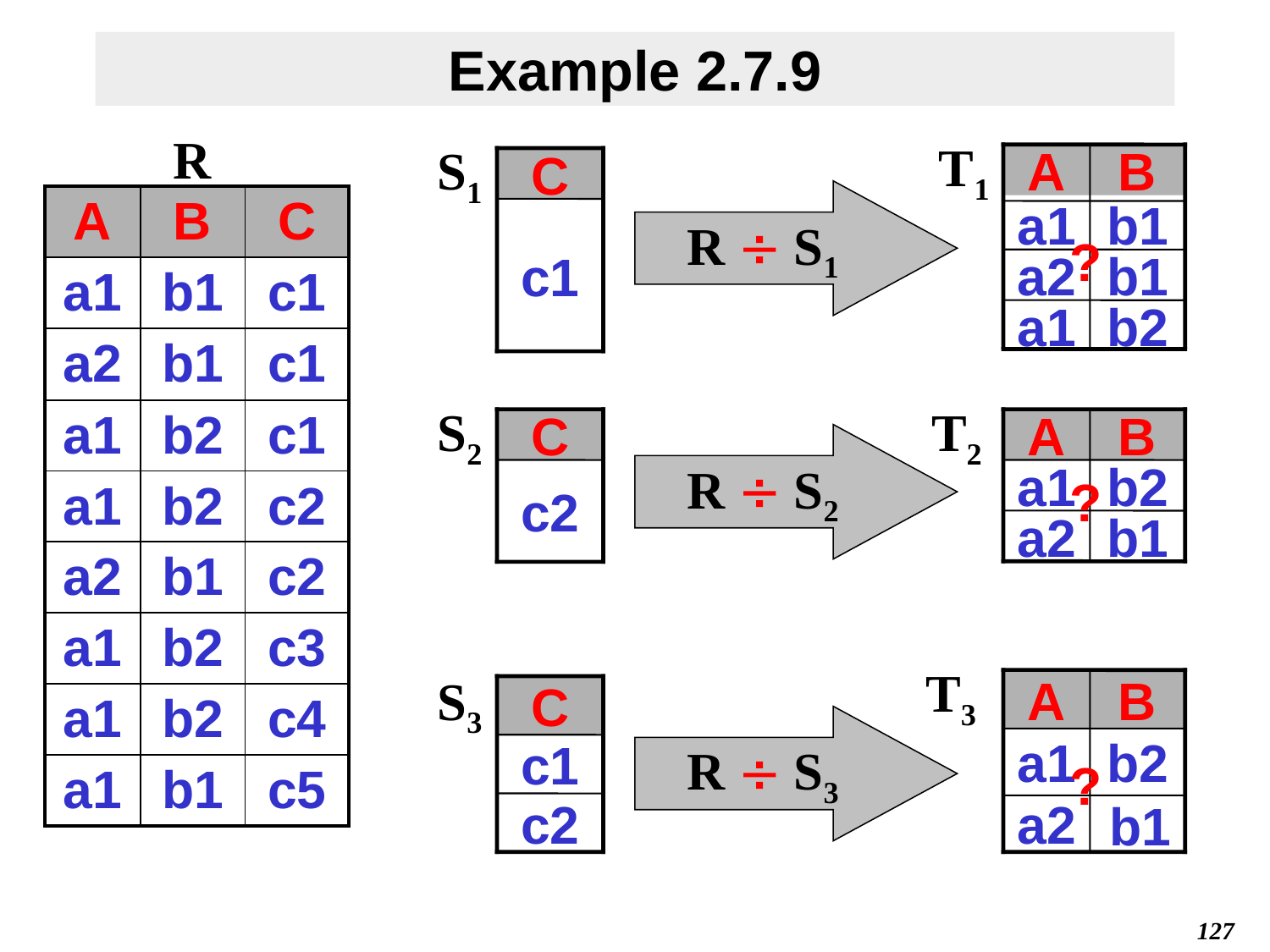

# Example 2.7.9
R
T1
A

B
R ÷ S1

S1
C

c1

| A | B | C |
| --- | --- | --- |
| a1 | b1 | c1 |
| a2 | b1 | c1 |
| a1 | b2 | c1 |
| a1 | b2 | c2 |
| a2 | b1 | c2 |
| a1 | b2 | c3 |
| a1 | b2 | c4 |
| a1 | b1 | c5 |
a1
b1
a2

b1
a1

b2
?
S2
C

c2

T2
A

B

R ÷ S2

a1
b2
a2

b1
?
T3
A

B

R ÷ S3

S3
C

c1

c2

a1
b2
a2

b1
?

127